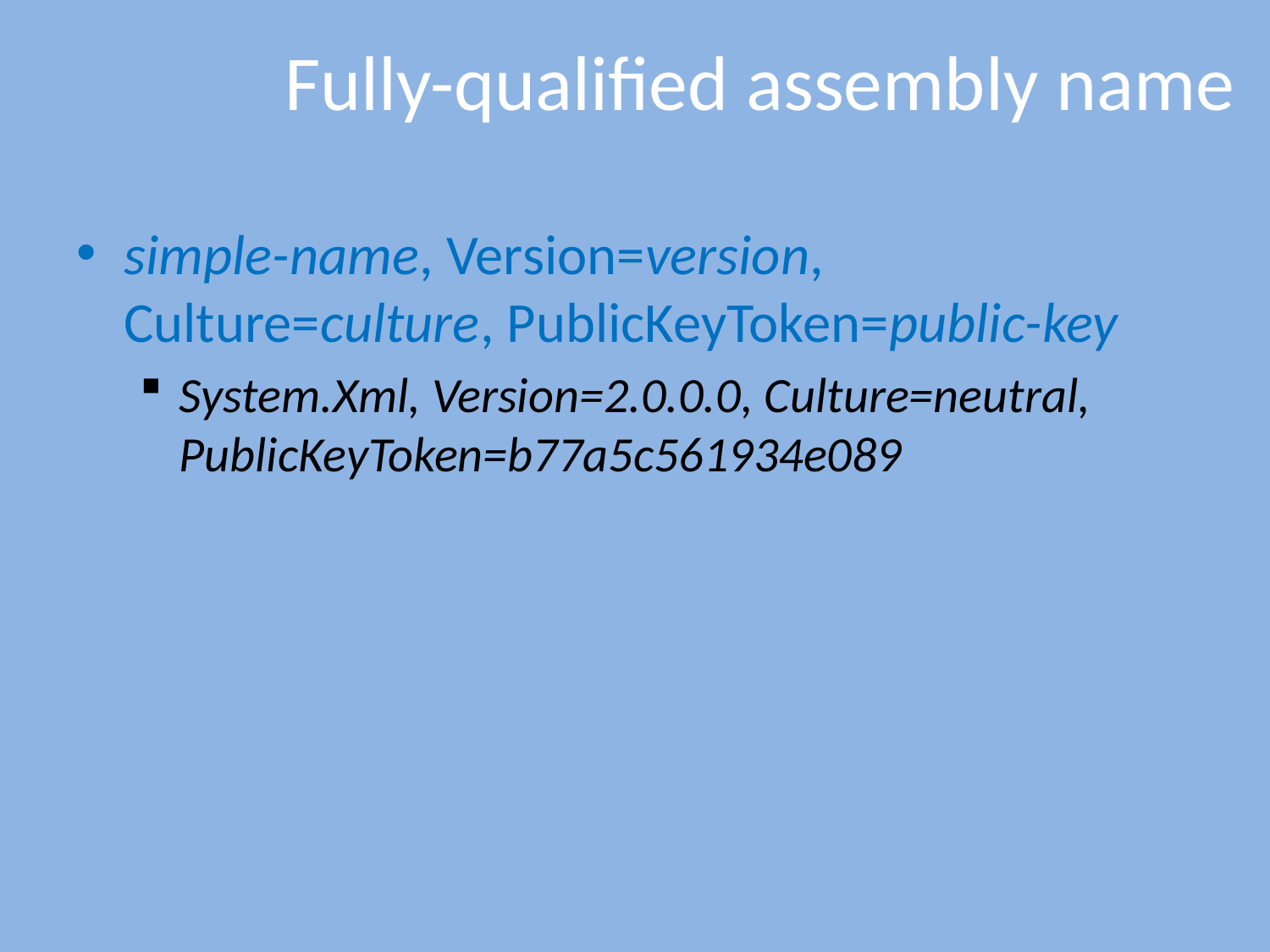

# Fully-qualified assembly name
simple-name, Version=version, Culture=culture, PublicKeyToken=public-key
System.Xml, Version=2.0.0.0, Culture=neutral, PublicKeyToken=b77a5c561934e089